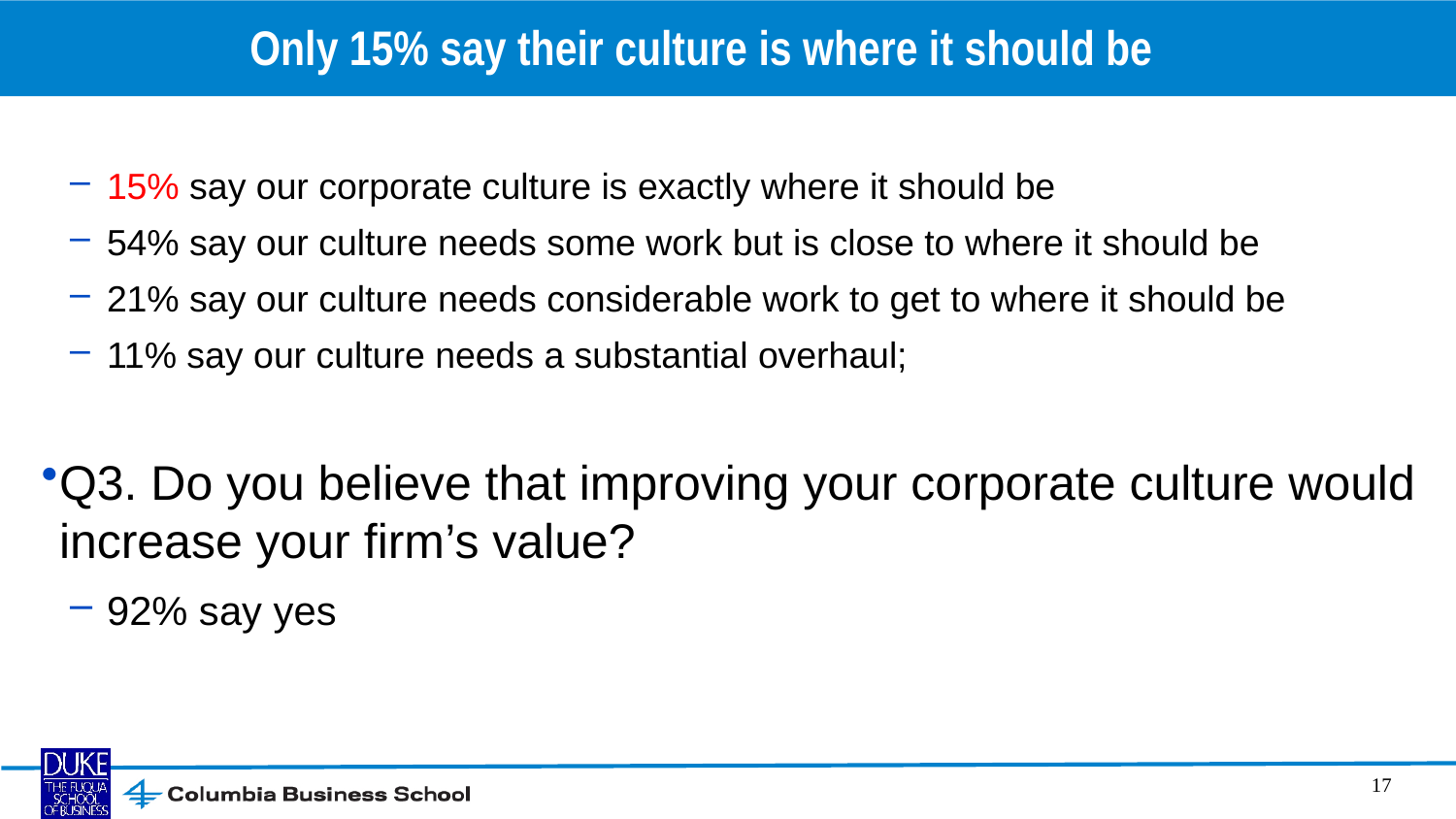

# Only 15% say their culture is where it should be

15% say our corporate culture is exactly where it should be
54% say our culture needs some work but is close to where it should be
21% say our culture needs considerable work to get to where it should be
11% say our culture needs a substantial overhaul;

Q3. Do you believe that improving your corporate culture would increase your firm’s value?
92% say yes

17